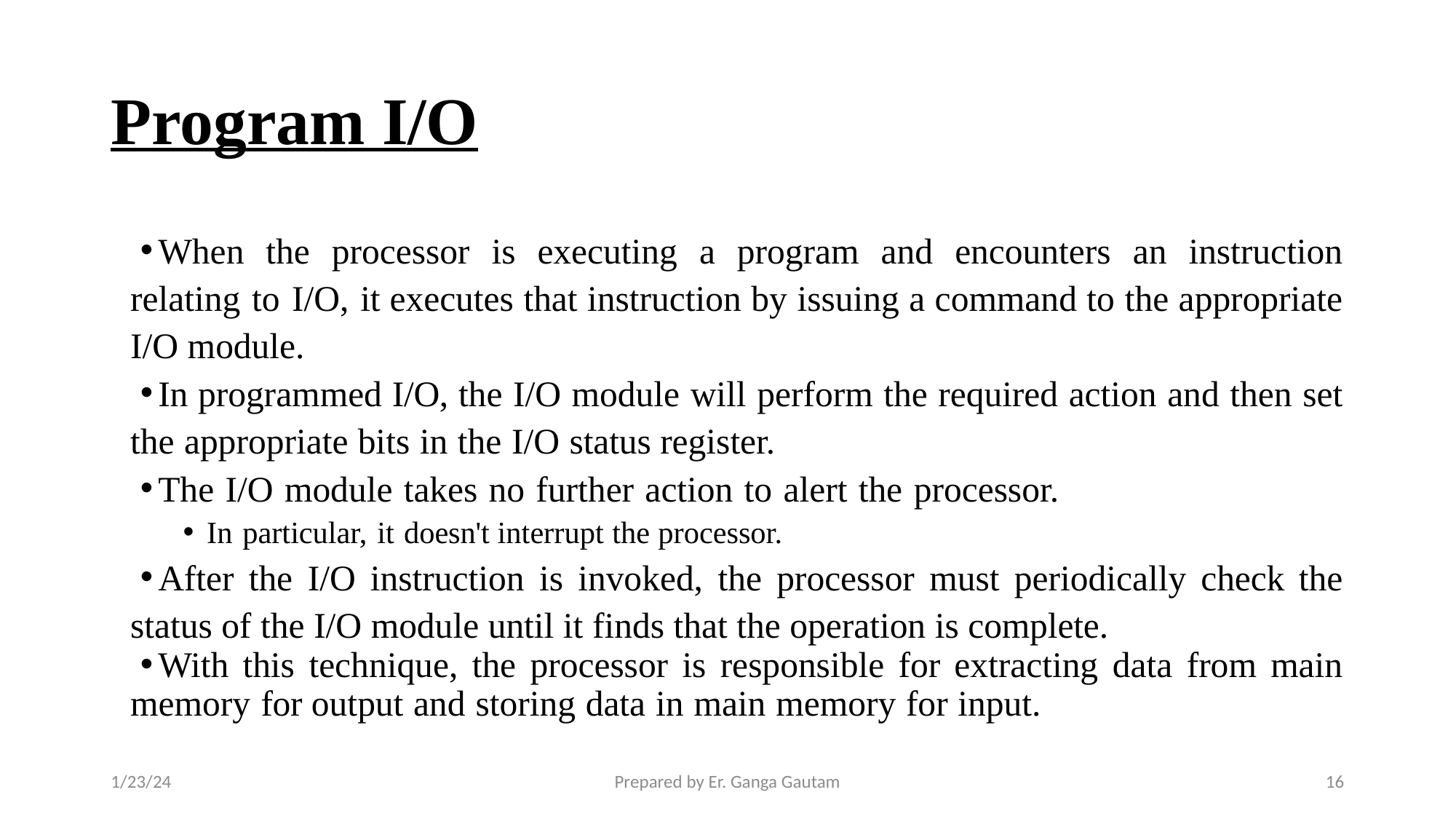

# Program I/O
When the processor is executing a program and encounters an instruction relating to I/O, it executes that instruction by issuing a command to the appropriate I/O module.
In programmed I/O, the I/O module will perform the required action and then set the appropriate bits in the I/O status register.
The I/O module takes no further action to alert the processor.
In particular, it doesn't interrupt the processor.
After the I/O instruction is invoked, the processor must periodically check the status of the I/O module until it finds that the operation is complete.
With this technique, the processor is responsible for extracting data from main memory for output and storing data in main memory for input.

1/23/24
Prepared by Er. Ganga Gautam
16